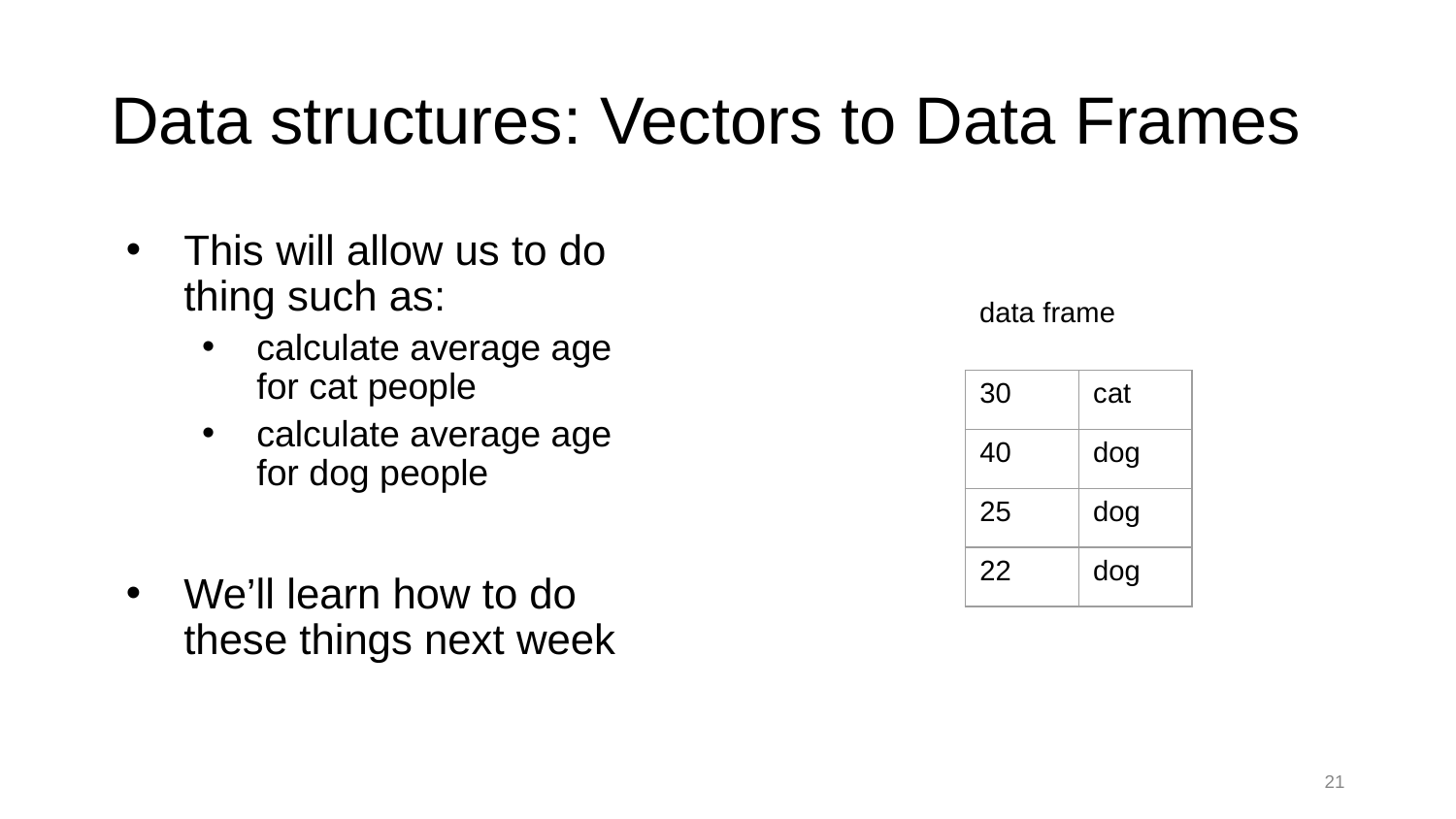

# Data structures: Vectors to Data Frames
This will allow us to do thing such as:
calculate average age for cat people
calculate average age for dog people

We’ll learn how to do these things next week
data frame
| 30 | cat |
| --- | --- |
| 40 | dog |
| 25 | dog |
| 22 | dog |
21